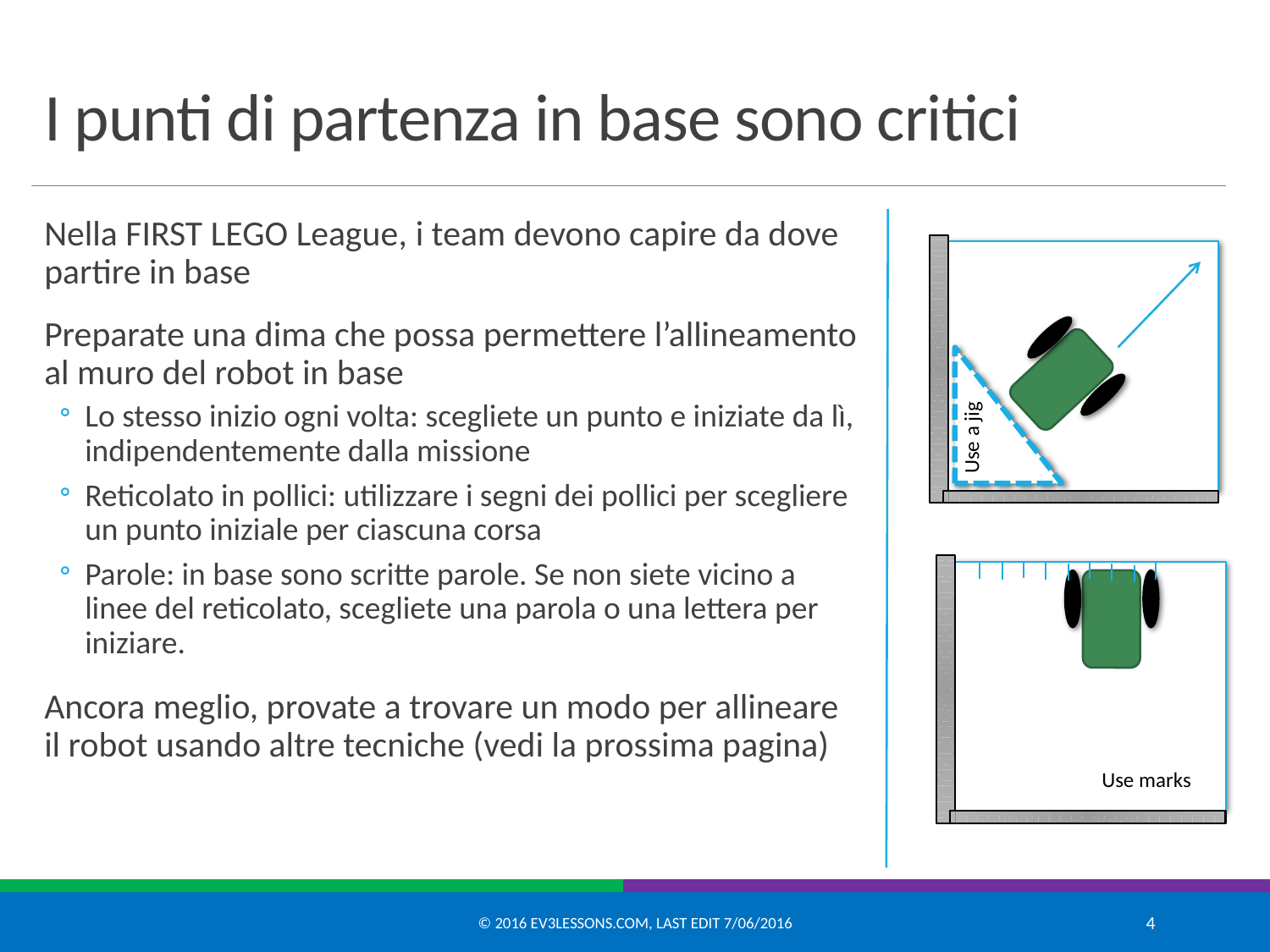

# I punti di partenza in base sono critici
Nella FIRST LEGO League, i team devono capire da dove partire in base
Preparate una dima che possa permettere l’allineamento al muro del robot in base
Lo stesso inizio ogni volta: scegliete un punto e iniziate da lì, indipendentemente dalla missione
Reticolato in pollici: utilizzare i segni dei pollici per scegliere un punto iniziale per ciascuna corsa
Parole: in base sono scritte parole. Se non siete vicino a linee del reticolato, scegliete una parola o una lettera per iniziare.
Ancora meglio, provate a trovare un modo per allineare il robot usando altre tecniche (vedi la prossima pagina)

Use a jig

Use marks

© 2016 EV3Lessons.com, Last edit 7/06/2016
4